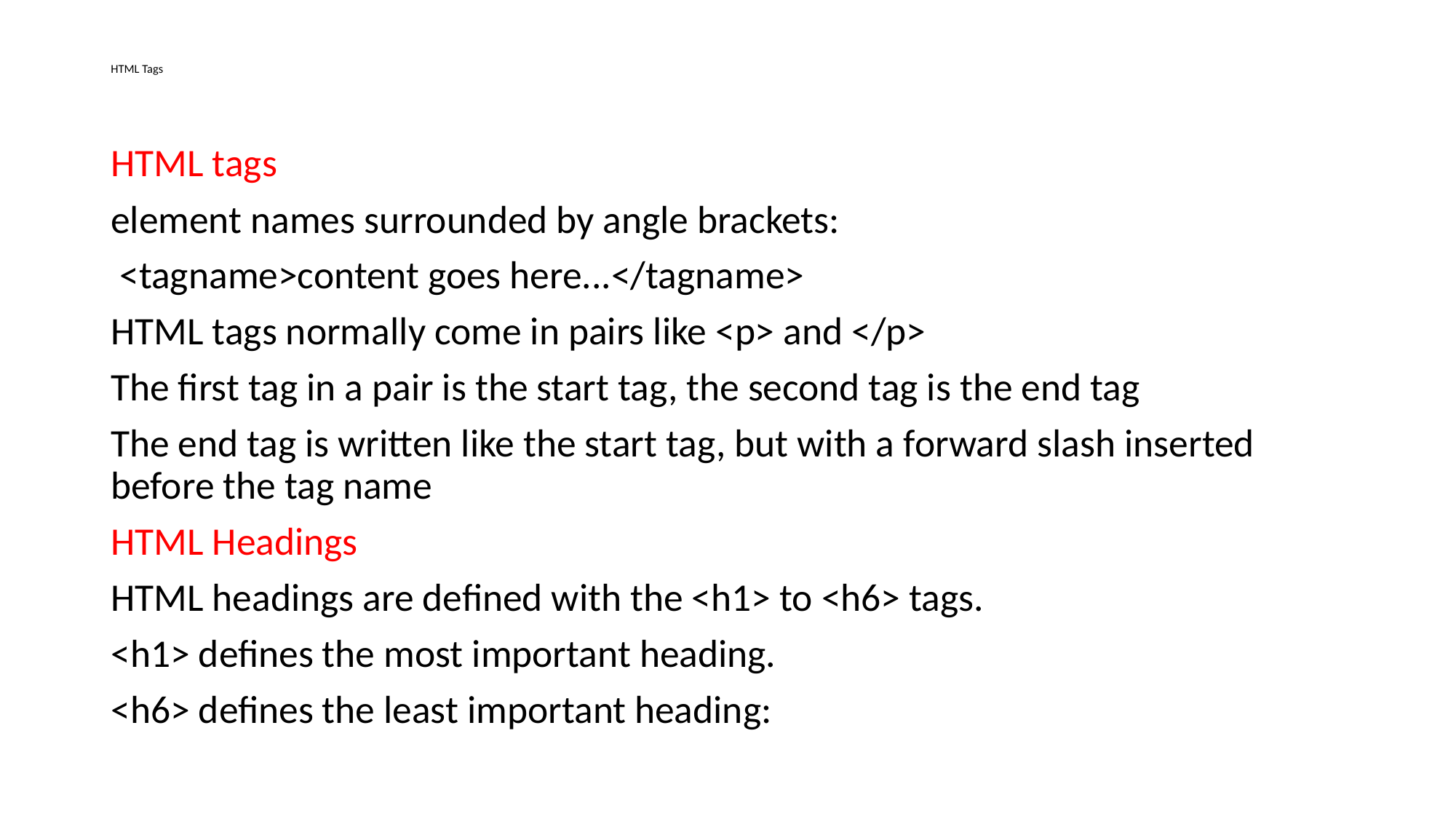

# HTML Tags
HTML tags
element names surrounded by angle brackets:
 <tagname>content goes here...</tagname>
HTML tags normally come in pairs like <p> and </p>
The first tag in a pair is the start tag, the second tag is the end tag
The end tag is written like the start tag, but with a forward slash inserted before the tag name
HTML Headings
HTML headings are defined with the <h1> to <h6> tags.
<h1> defines the most important heading.
<h6> defines the least important heading: